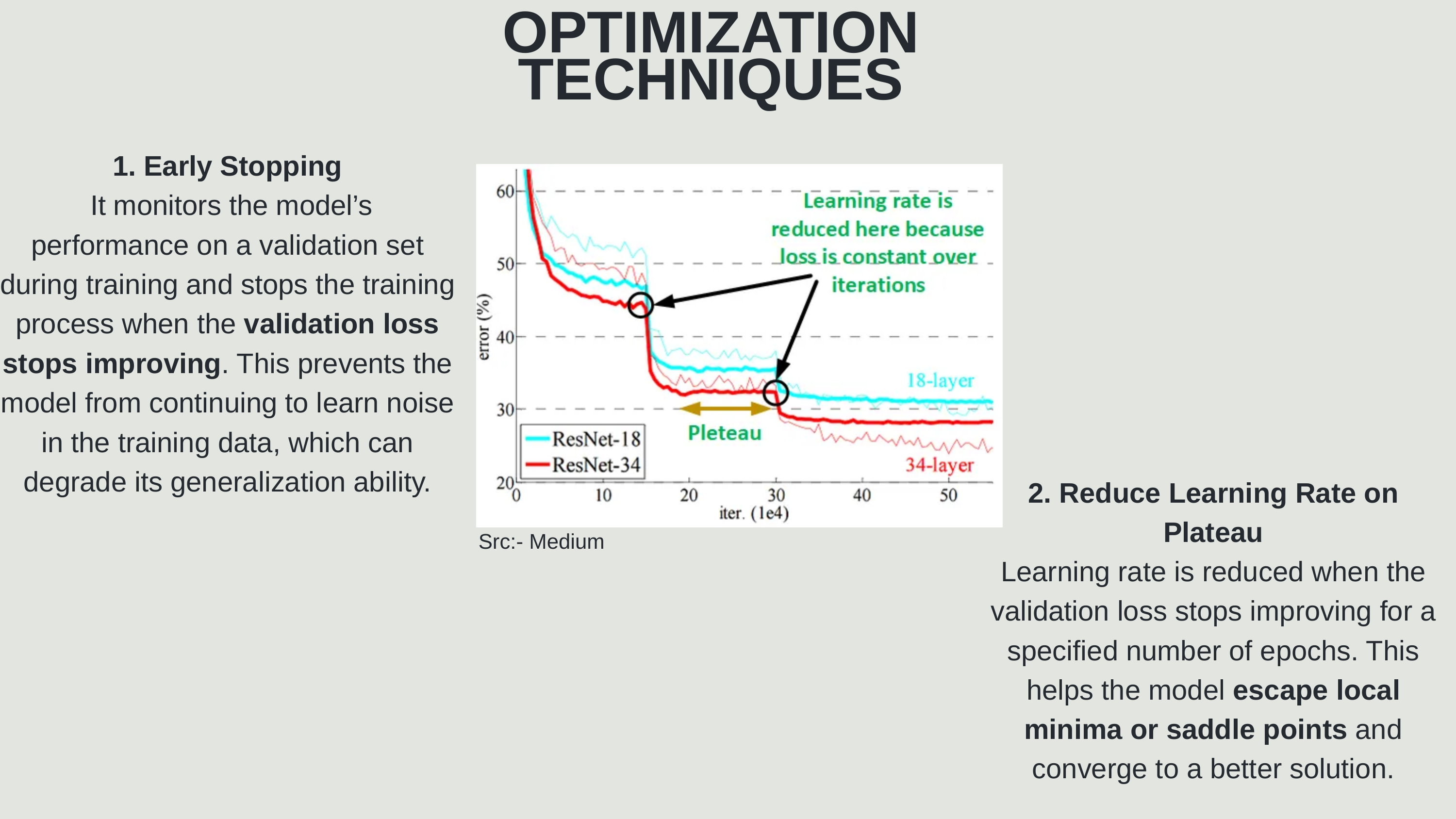

OPTIMIZATION TECHNIQUES
1. Early Stopping
 It monitors the model’s performance on a validation set during training and stops the training process when the validation loss stops improving. This prevents the model from continuing to learn noise in the training data, which can degrade its generalization ability.

2. Reduce Learning Rate on Plateau
Learning rate is reduced when the validation loss stops improving for a specified number of epochs. This helps the model escape local minima or saddle points and converge to a better solution.

Src:- Medium